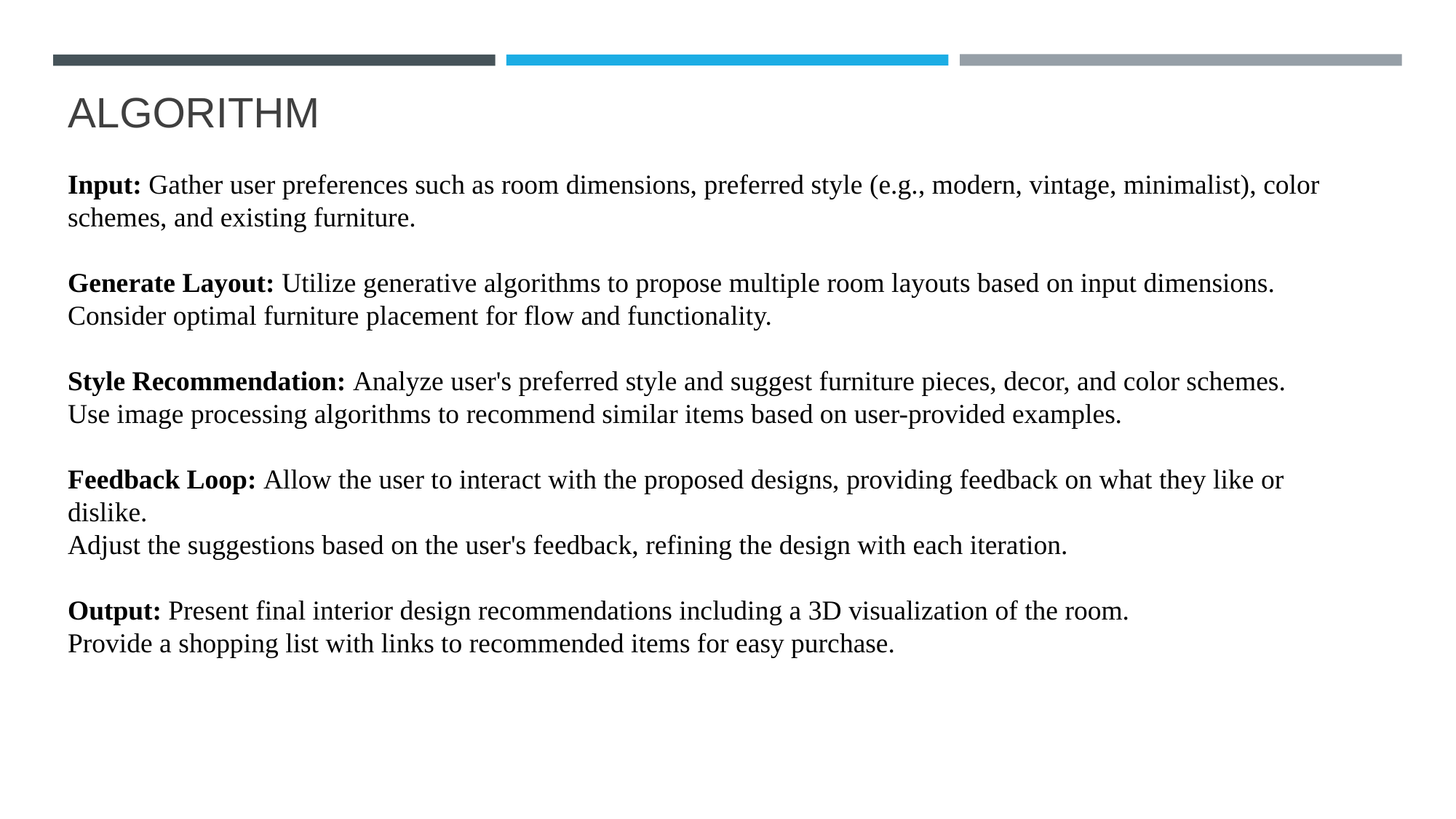

# ALGORITHM
Input: Gather user preferences such as room dimensions, preferred style (e.g., modern, vintage, minimalist), color schemes, and existing furniture.

Generate Layout: Utilize generative algorithms to propose multiple room layouts based on input dimensions.
Consider optimal furniture placement for flow and functionality.

Style Recommendation: Analyze user's preferred style and suggest furniture pieces, decor, and color schemes.
Use image processing algorithms to recommend similar items based on user-provided examples.

Feedback Loop: Allow the user to interact with the proposed designs, providing feedback on what they like or dislike.
Adjust the suggestions based on the user's feedback, refining the design with each iteration.

Output: Present final interior design recommendations including a 3D visualization of the room.
Provide a shopping list with links to recommended items for easy purchase.